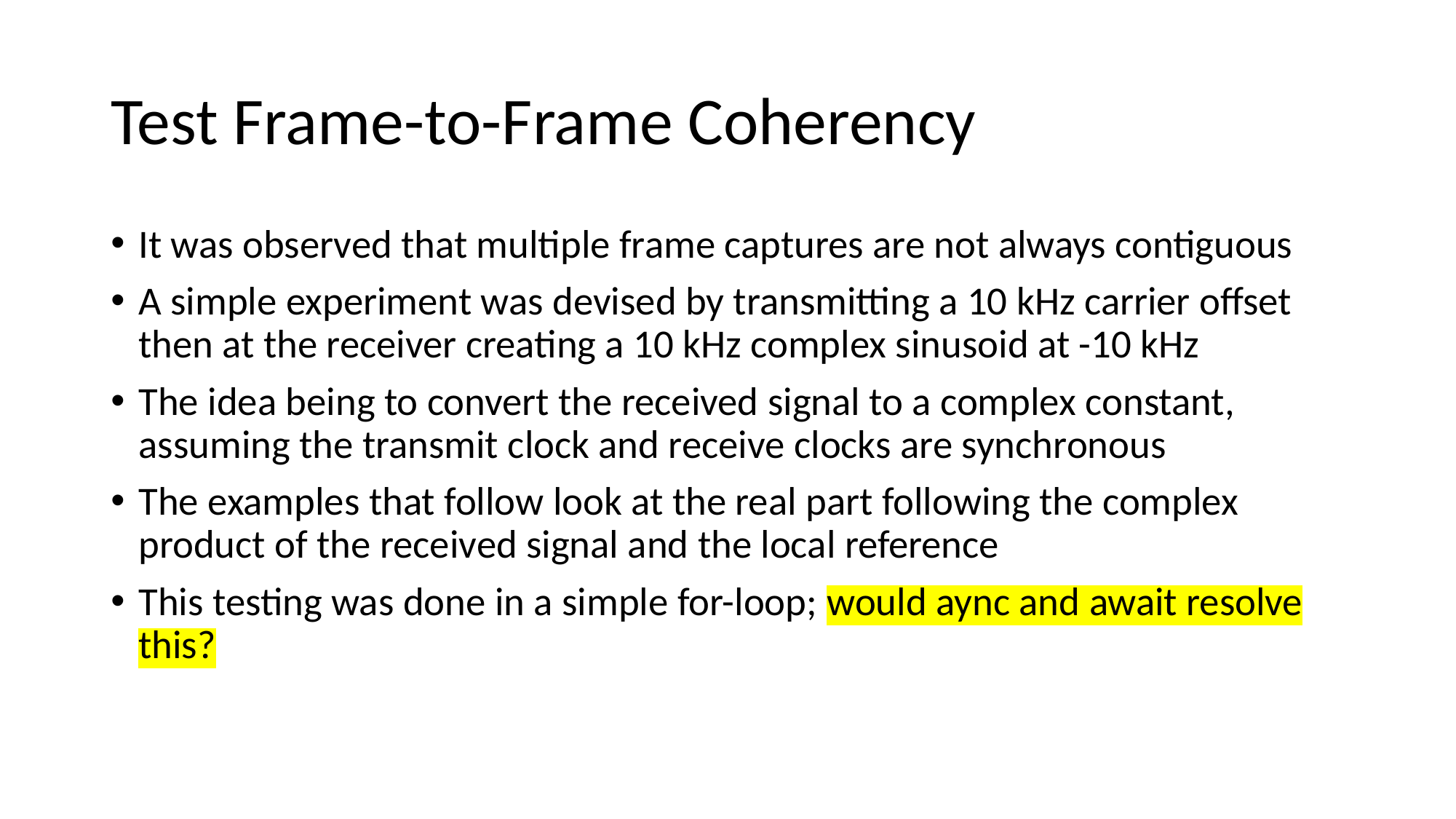

# Test Frame-to-Frame Coherency
It was observed that multiple frame captures are not always contiguous
A simple experiment was devised by transmitting a 10 kHz carrier offset then at the receiver creating a 10 kHz complex sinusoid at -10 kHz
The idea being to convert the received signal to a complex constant, assuming the transmit clock and receive clocks are synchronous
The examples that follow look at the real part following the complex product of the received signal and the local reference
This testing was done in a simple for-loop; would aync and await resolve this?